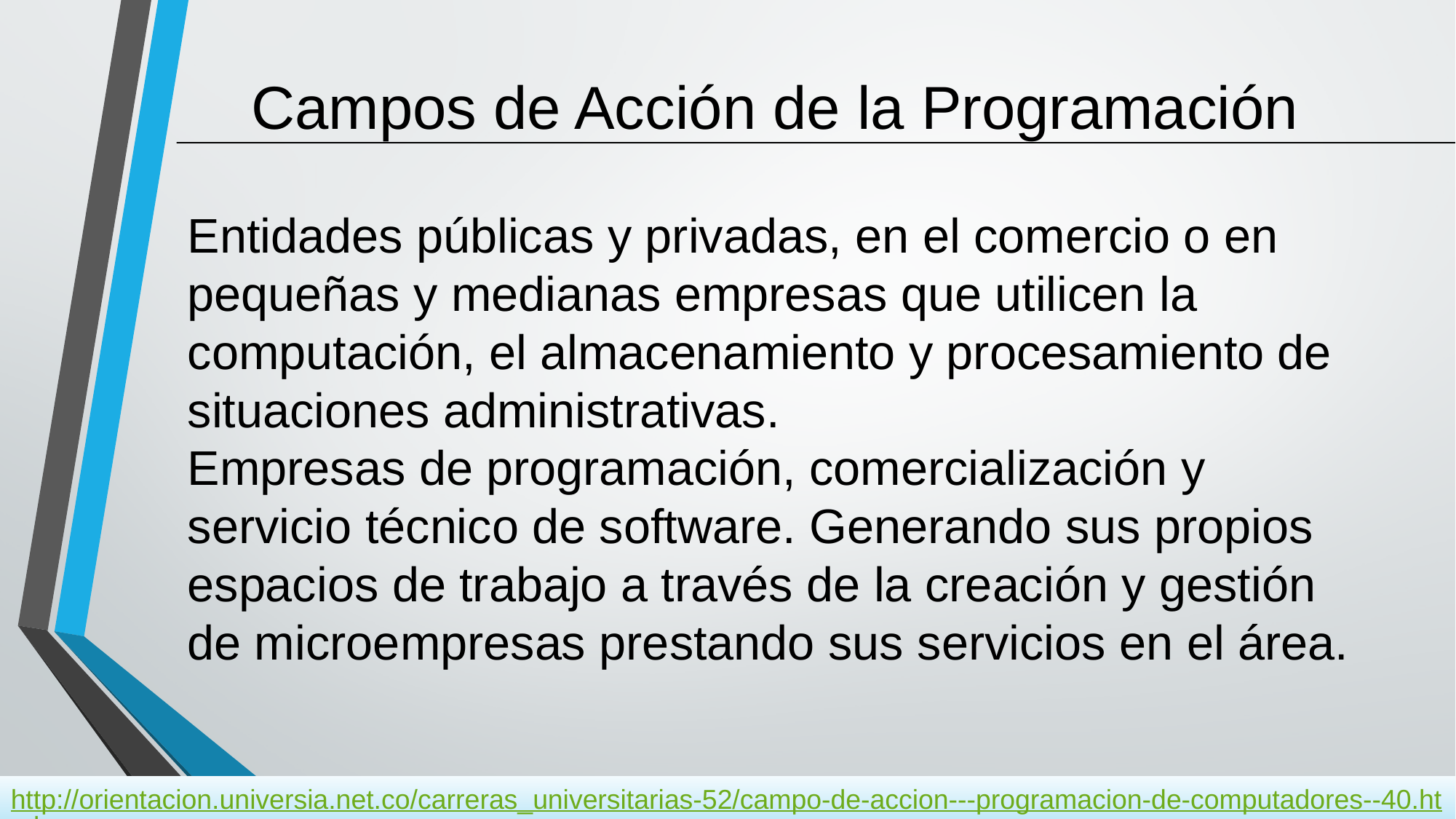

# Campos de Acción de la Programación
Entidades públicas y privadas, en el comercio o en pequeñas y medianas empresas que utilicen la computación, el almacenamiento y procesamiento de situaciones administrativas.
Empresas de programación, comercialización y servicio técnico de software. Generando sus propios espacios de trabajo a través de la creación y gestión de microempresas prestando sus servicios en el área.
http://orientacion.universia.net.co/carreras_universitarias-52/campo-de-accion---programacion-de-computadores--40.html